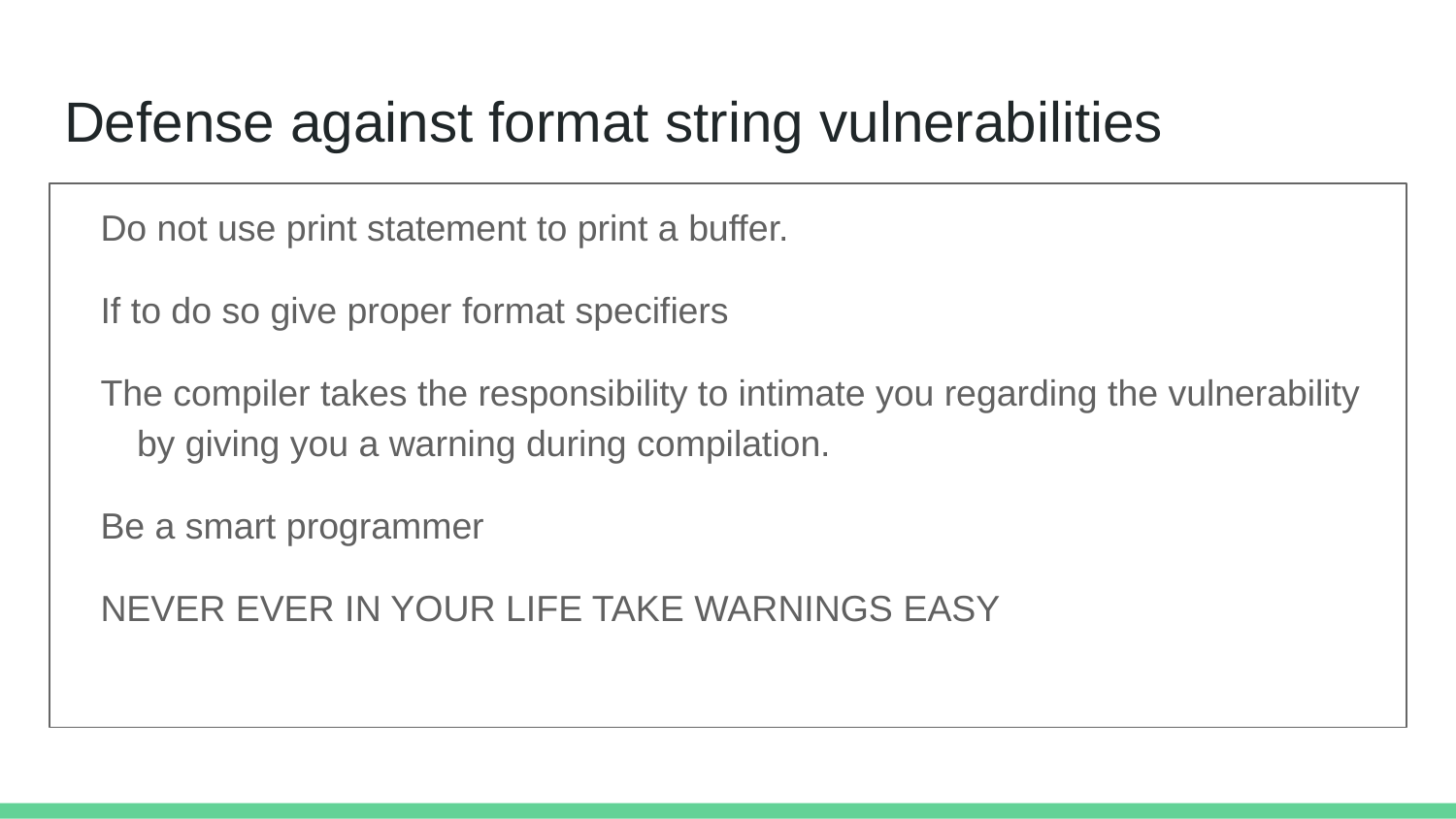

# Defense against format string vulnerabilities
Do not use print statement to print a buffer.
If to do so give proper format specifiers
The compiler takes the responsibility to intimate you regarding the vulnerability by giving you a warning during compilation.
Be a smart programmer
NEVER EVER IN YOUR LIFE TAKE WARNINGS EASY